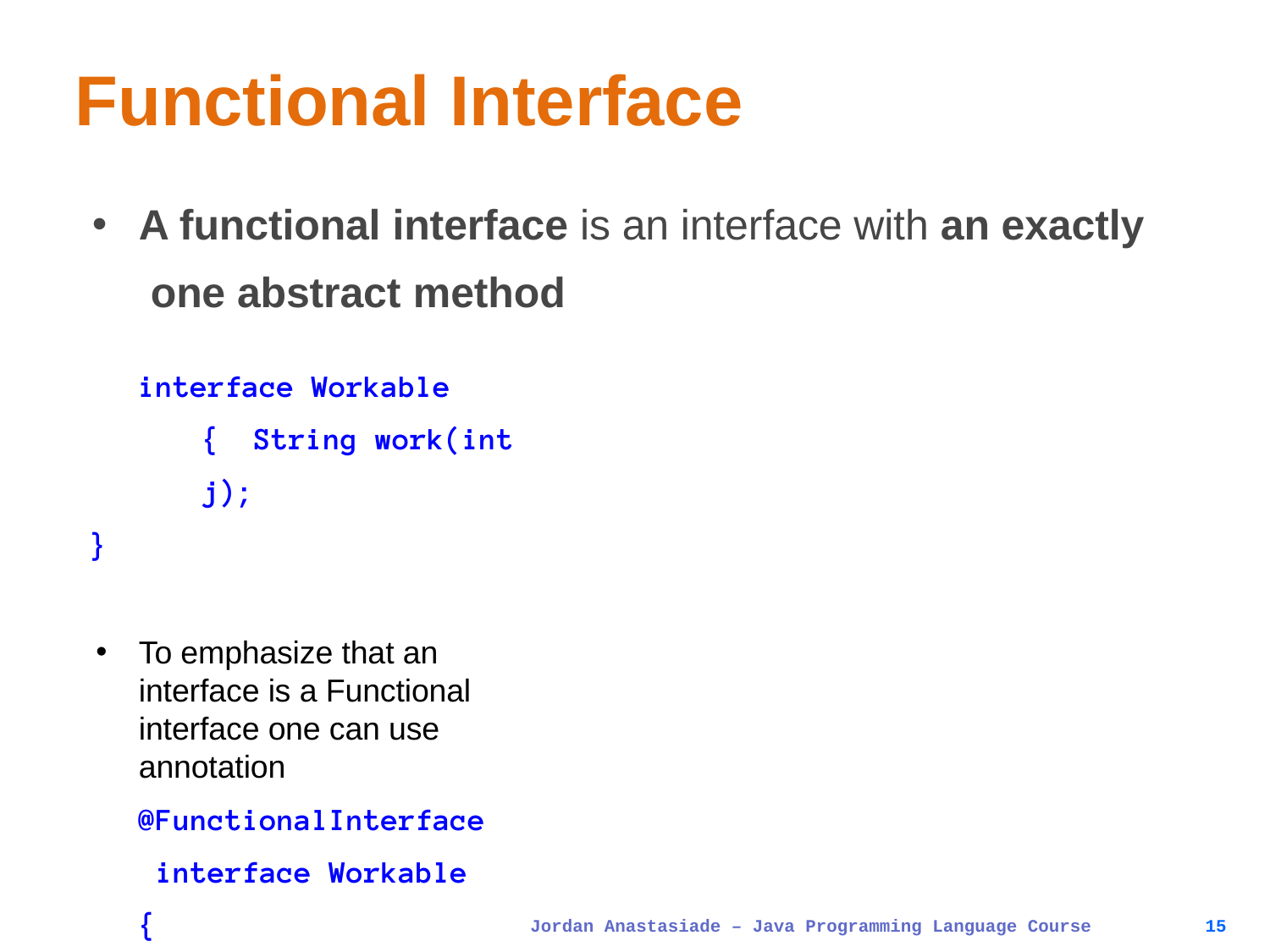

# Functional Interface
A functional interface is an interface with an exactly  one abstract method
interface Workable {  String work(int j);
}

To emphasize that an interface is a Functional interface one can use annotation
@FunctionalInterface  interface Workable {
String work(int j);
}
Jordan Anastasiade – Java Programming Language Course
15